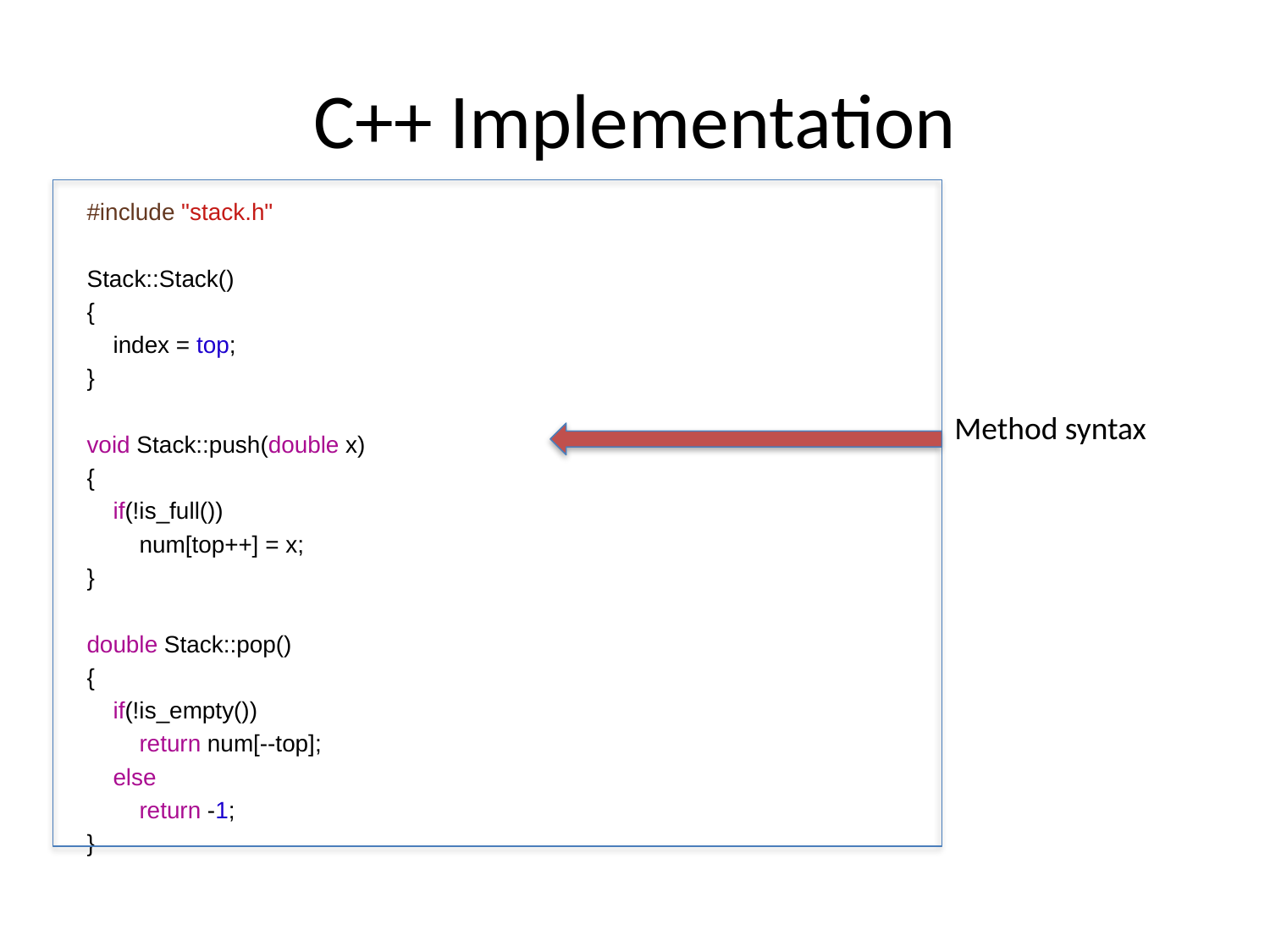

# C++ Implementation

#include "stack.h"

Stack::Stack()
{
    index = top;
}

void Stack::push(double x)
{
    if(!is_full())
        num[top++] = x;
}

double Stack::pop()
{
    if(!is_empty())
        return num[--top];
    else
        return -1;
}

Method syntax